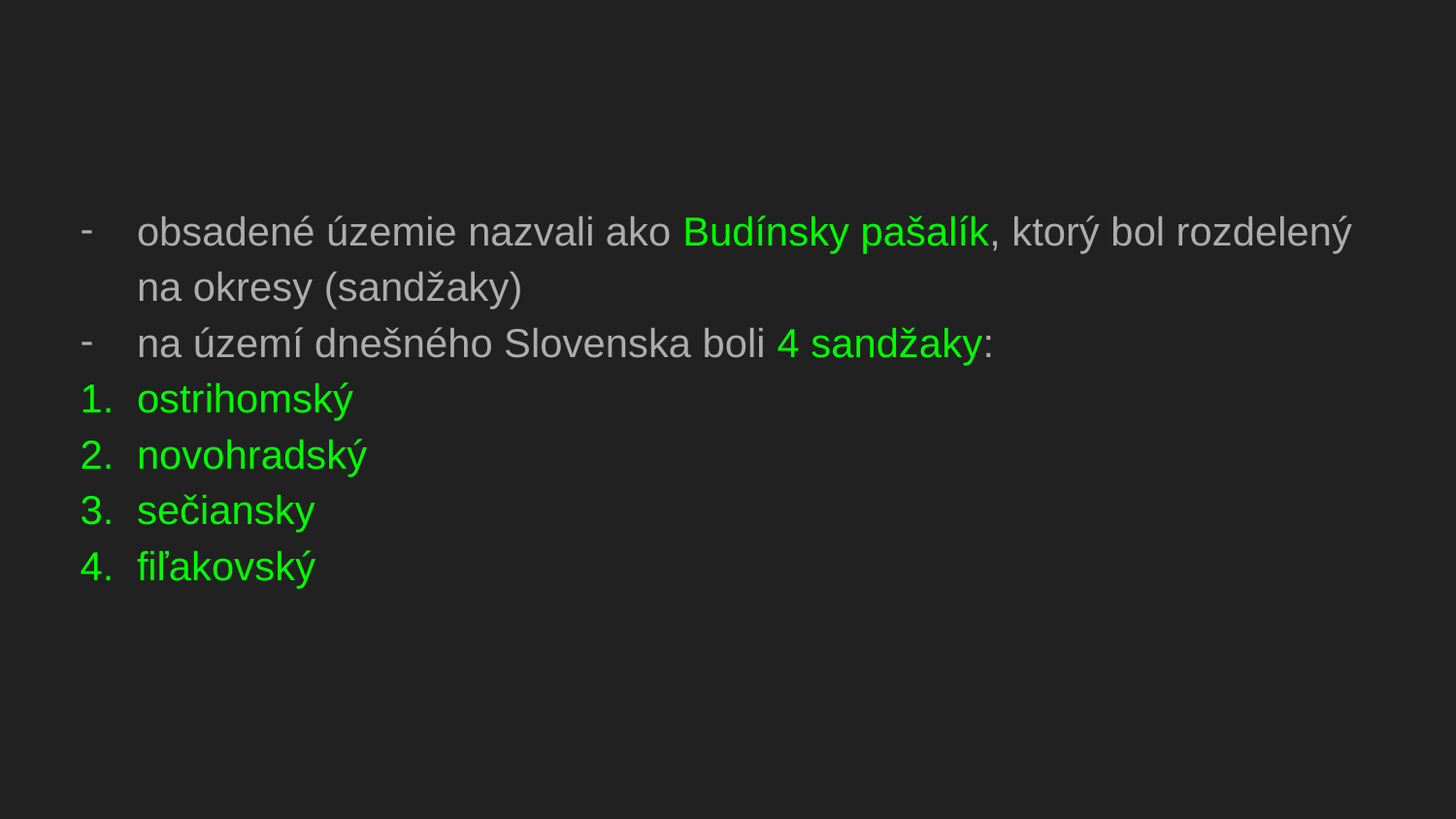

#
obsadené územie nazvali ako Budínsky pašalík, ktorý bol rozdelený na okresy (sandžaky)
na území dnešného Slovenska boli 4 sandžaky:
ostrihomský
novohradský
sečiansky
fiľakovský